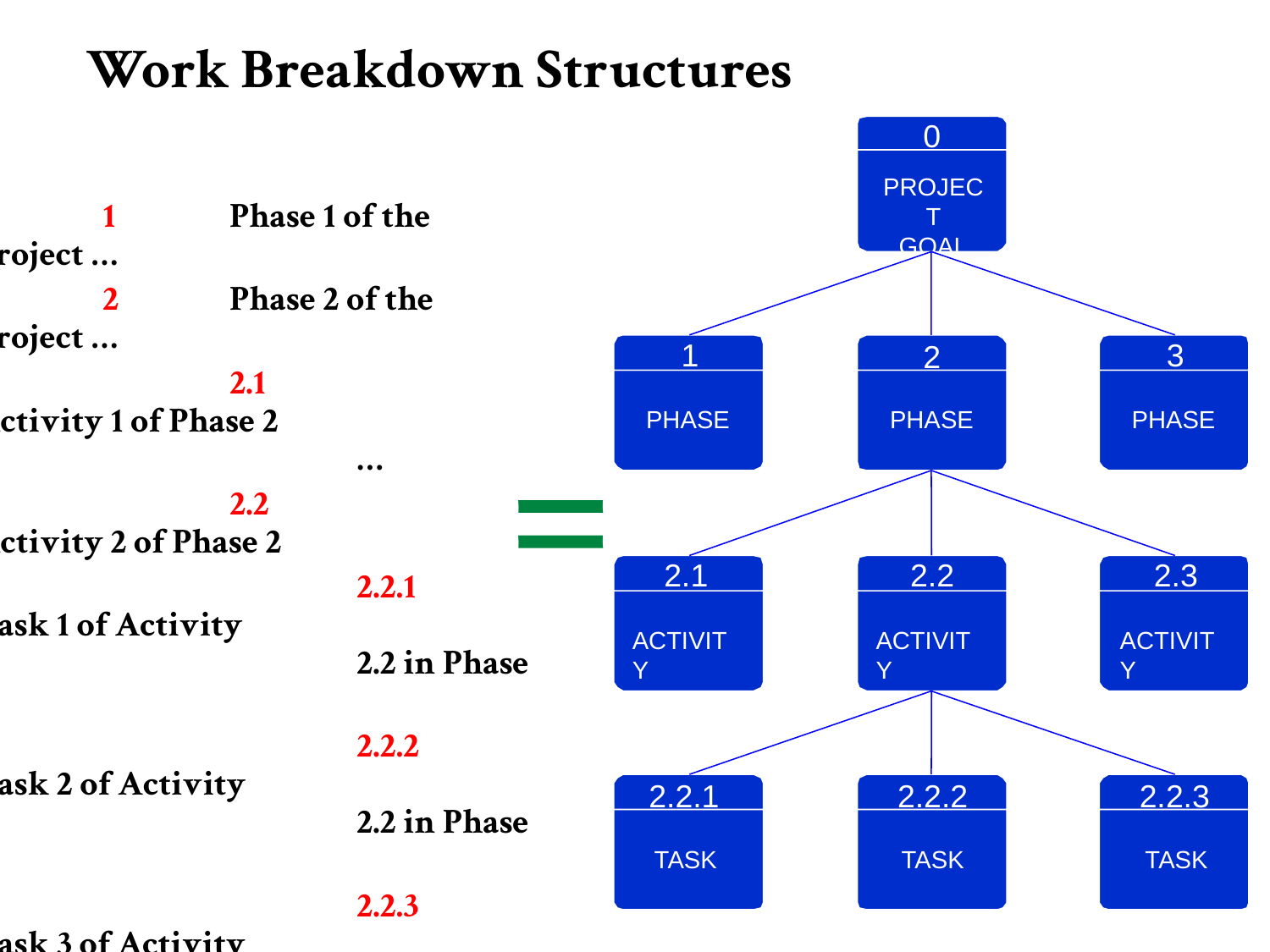

# Work Breakdown Structures
0

PROJECT
GOAL

1

3
2

PHASE
PHASE
PHASE
2.1
2.2
2.3

ACTIVITY
ACTIVITY
ACTIVITY

2.2.1
2.2.2
2.2.3

TASK
TASK
TASK
	1	Phase 1 of the project …
	2	Phase 2 of the project …
		2.1		Activity 1 of Phase 2 					…
		2.2		Activity 2 of Phase 2
			2.2.1	Task 1 of Activity 					2.2 in Phase 2
			2.2.2	Task 2 of Activity 					2.2 in Phase 2
			2.2.3	Task 3 of Activity 					2.2 in Phase 2
		2.3		Activity 3 of Phase 2 					…
	3	Phase 3 of the project …

=